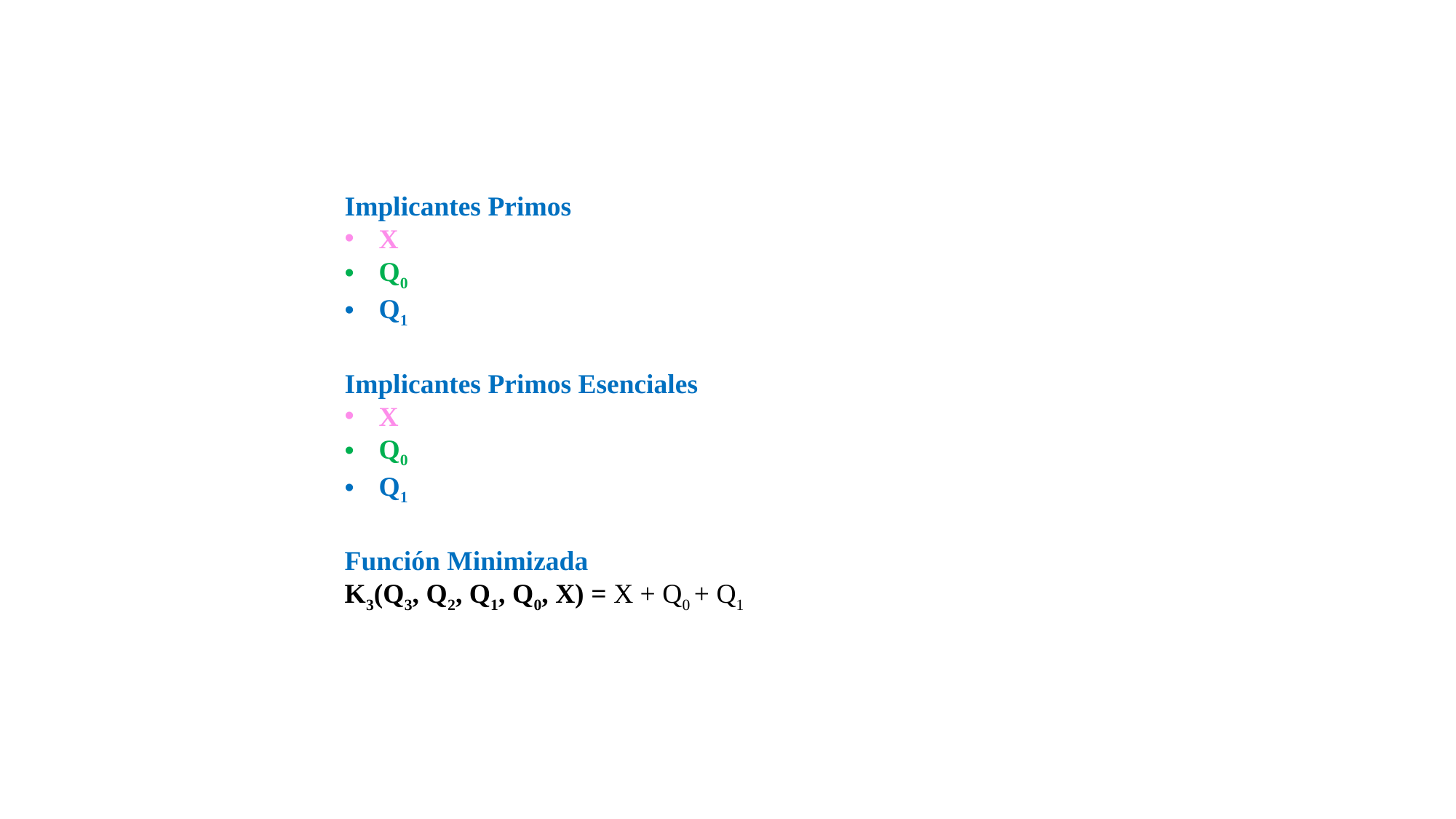

Implicantes Primos
X
Q0
Q1

Implicantes Primos Esenciales
X
Q0
Q1

Función Minimizada
K3(Q3, Q2, Q1, Q0, X) = X + Q0 + Q1